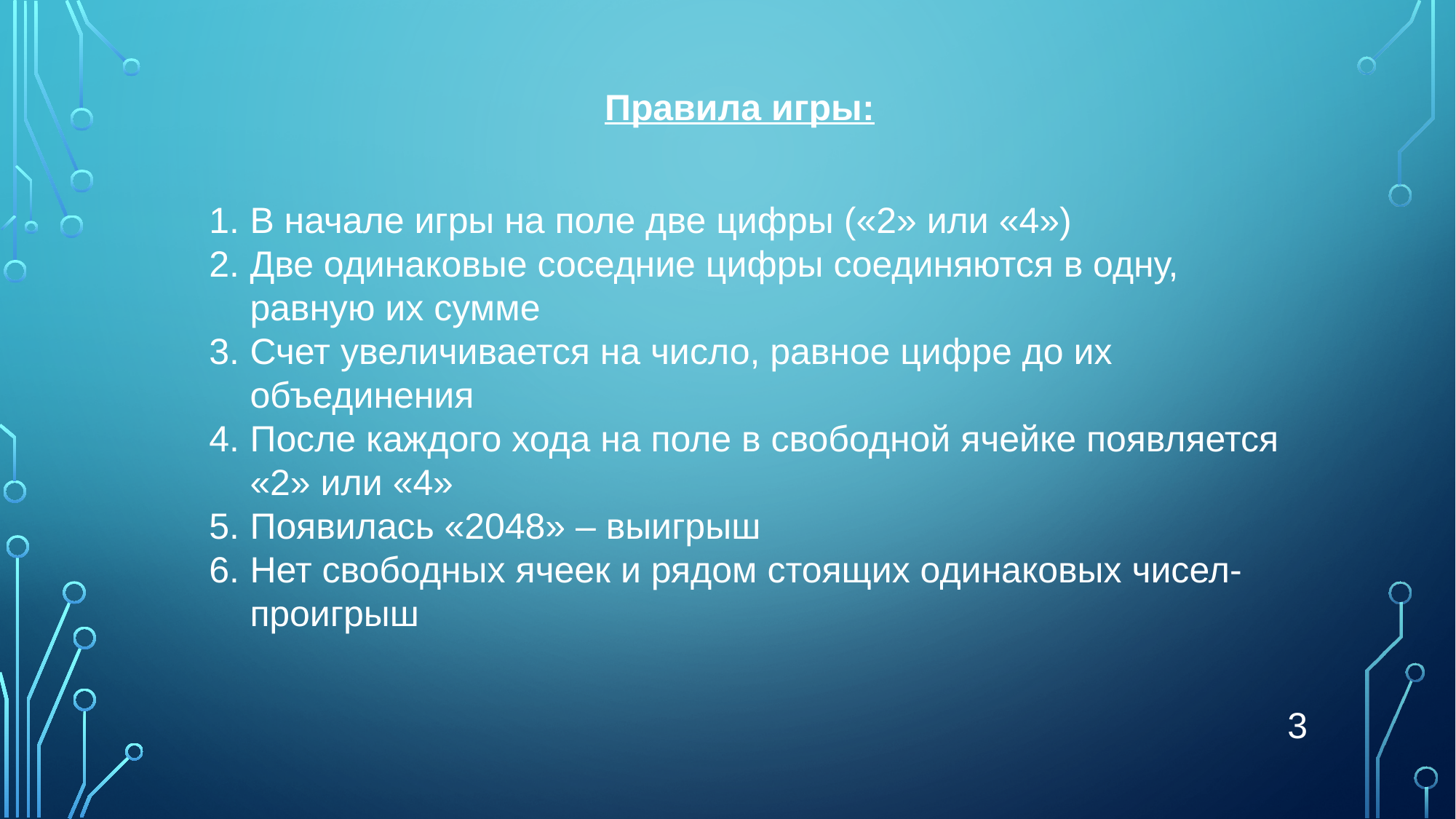

Правила игры:

В начале игры на поле две цифры («2» или «4»)
Две одинаковые соседние цифры соединяются в одну, равную их сумме
Счет увеличивается на число, равное цифре до их      объединения
После каждого хода на поле в свободной ячейке появляется «2» или «4»
Появилась «2048» – выигрыш
Нет свободных ячеек и рядом стоящих одинаковых чисел-проигрыш
3